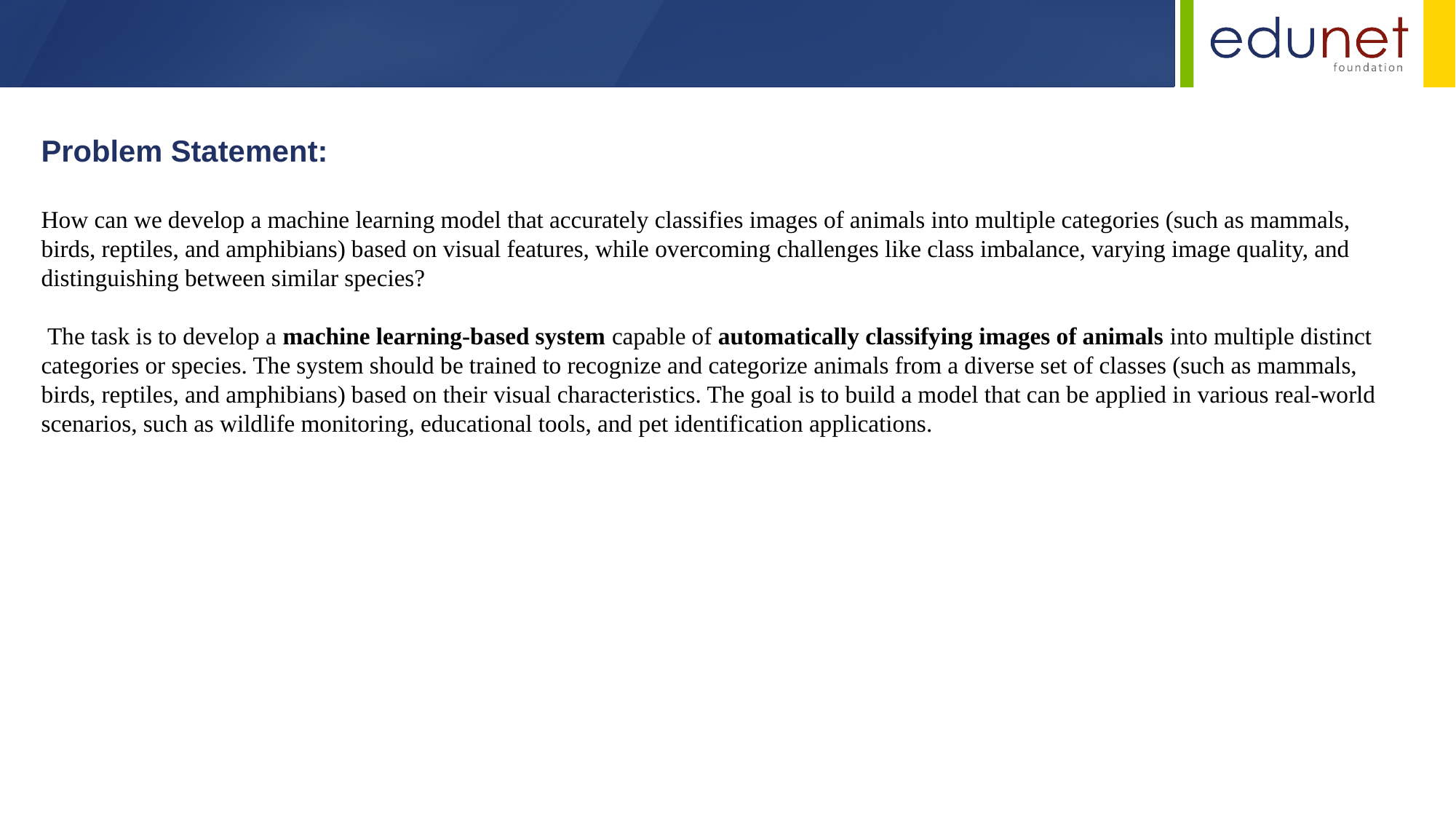

Problem Statement:

How can we develop a machine learning model that accurately classifies images of animals into multiple categories (such as mammals, birds, reptiles, and amphibians) based on visual features, while overcoming challenges like class imbalance, varying image quality, and distinguishing between similar species?

 The task is to develop a machine learning-based system capable of automatically classifying images of animals into multiple distinct categories or species. The system should be trained to recognize and categorize animals from a diverse set of classes (such as mammals, birds, reptiles, and amphibians) based on their visual characteristics. The goal is to build a model that can be applied in various real-world scenarios, such as wildlife monitoring, educational tools, and pet identification applications.